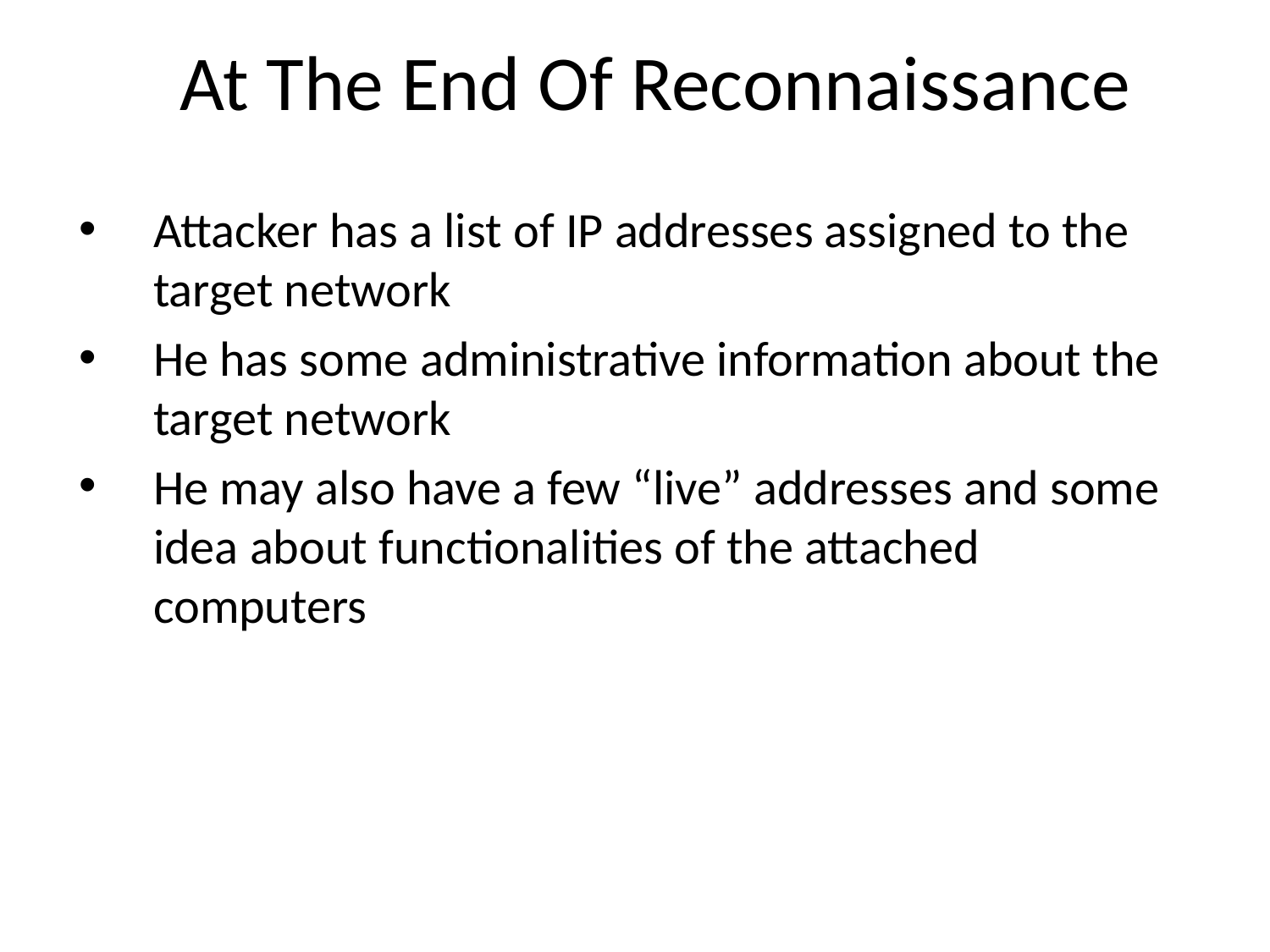

# At The End Of Reconnaissance
Attacker has a list of IP addresses assigned to the target network
He has some administrative information about the target network
He may also have a few “live” addresses and some idea about functionalities of the attached computers